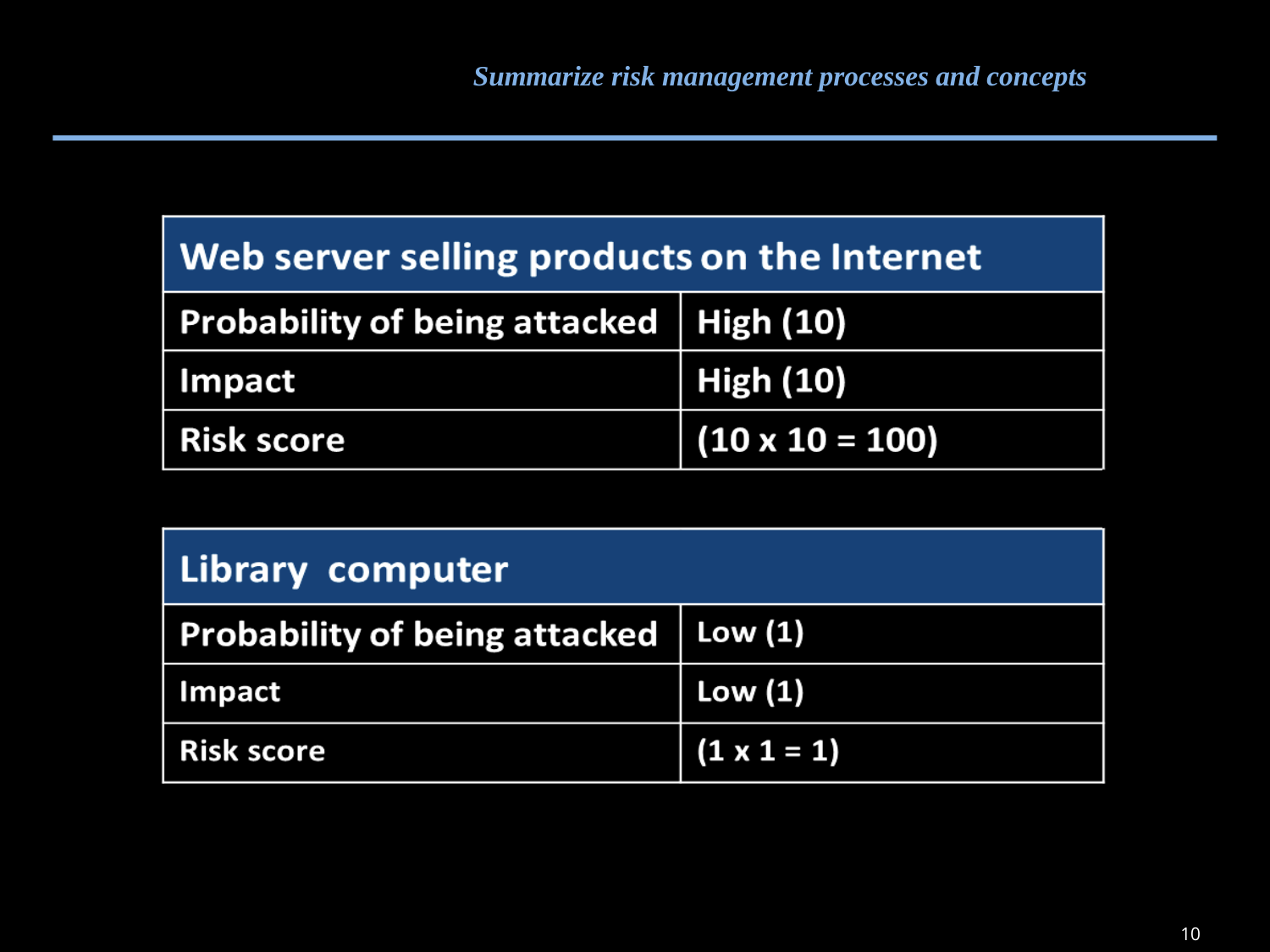

# Summarize risk management processes and concepts

10